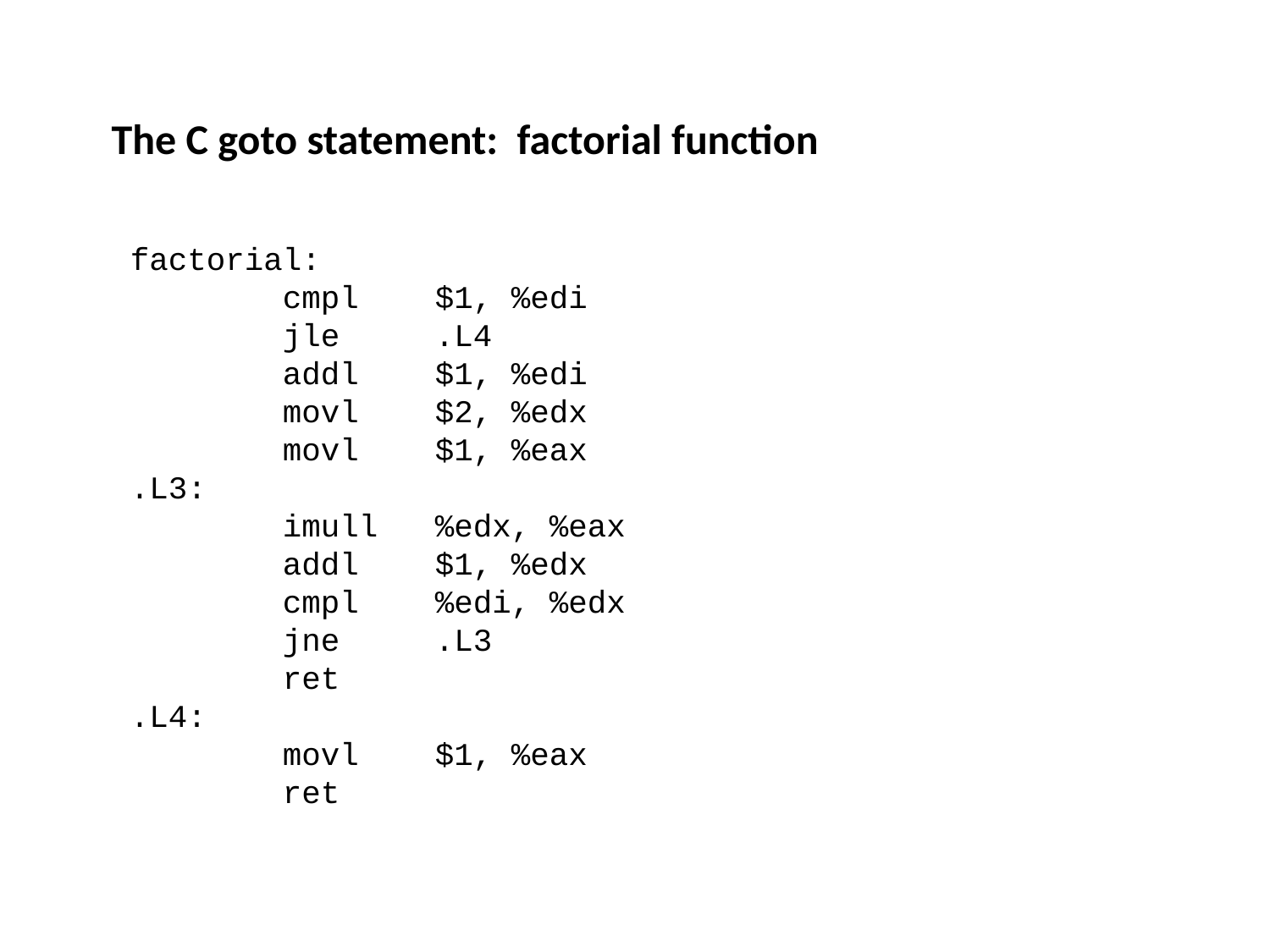

The C goto statement:  factorial function

factorial:
        cmpl    $1, %edi
        jle     .L4
        addl    $1, %edi
        movl    $2, %edx
        movl    $1, %eax
.L3:
        imull   %edx, %eax
        addl    $1, %edx
        cmpl    %edi, %edx
        jne     .L3
        ret
.L4:
        movl    $1, %eax
        ret